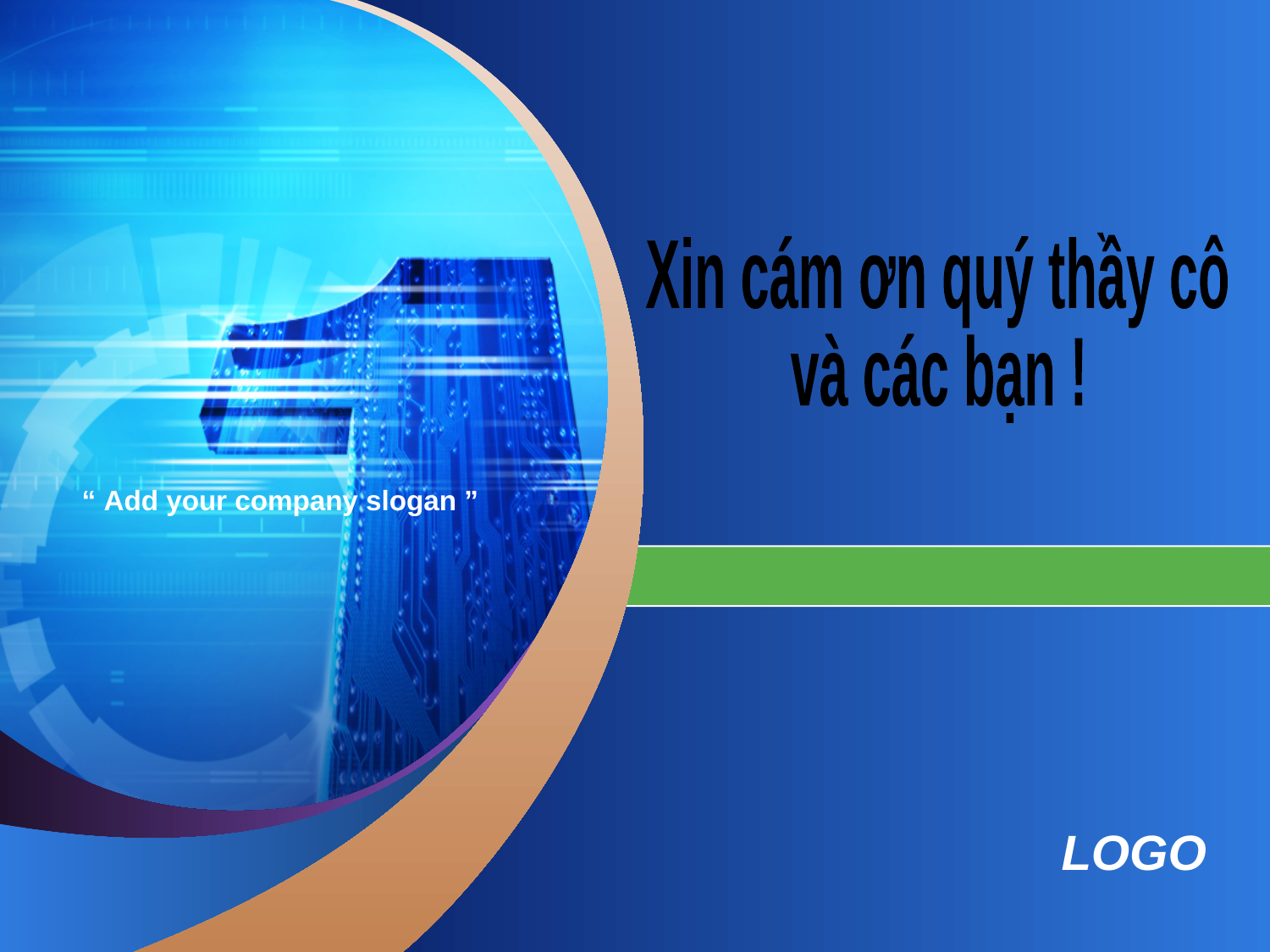

Xin cám ơn quý thầy cô
và các bạn !